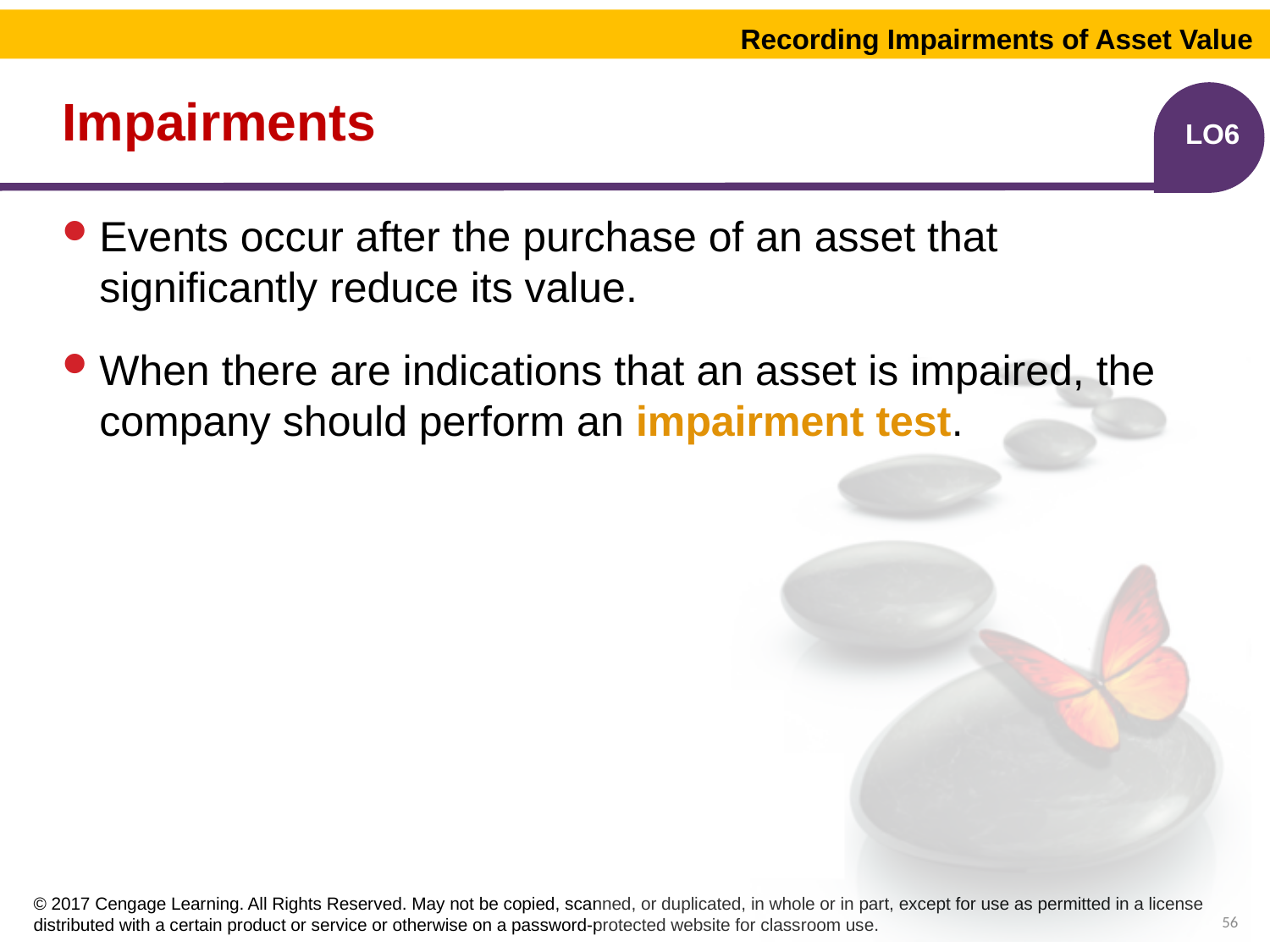

Recording Impairments of Asset Value
# Impairments
LO6
Events occur after the purchase of an asset that significantly reduce its value.
When there are indications that an asset is impaired, the company should perform an impairment test.

56